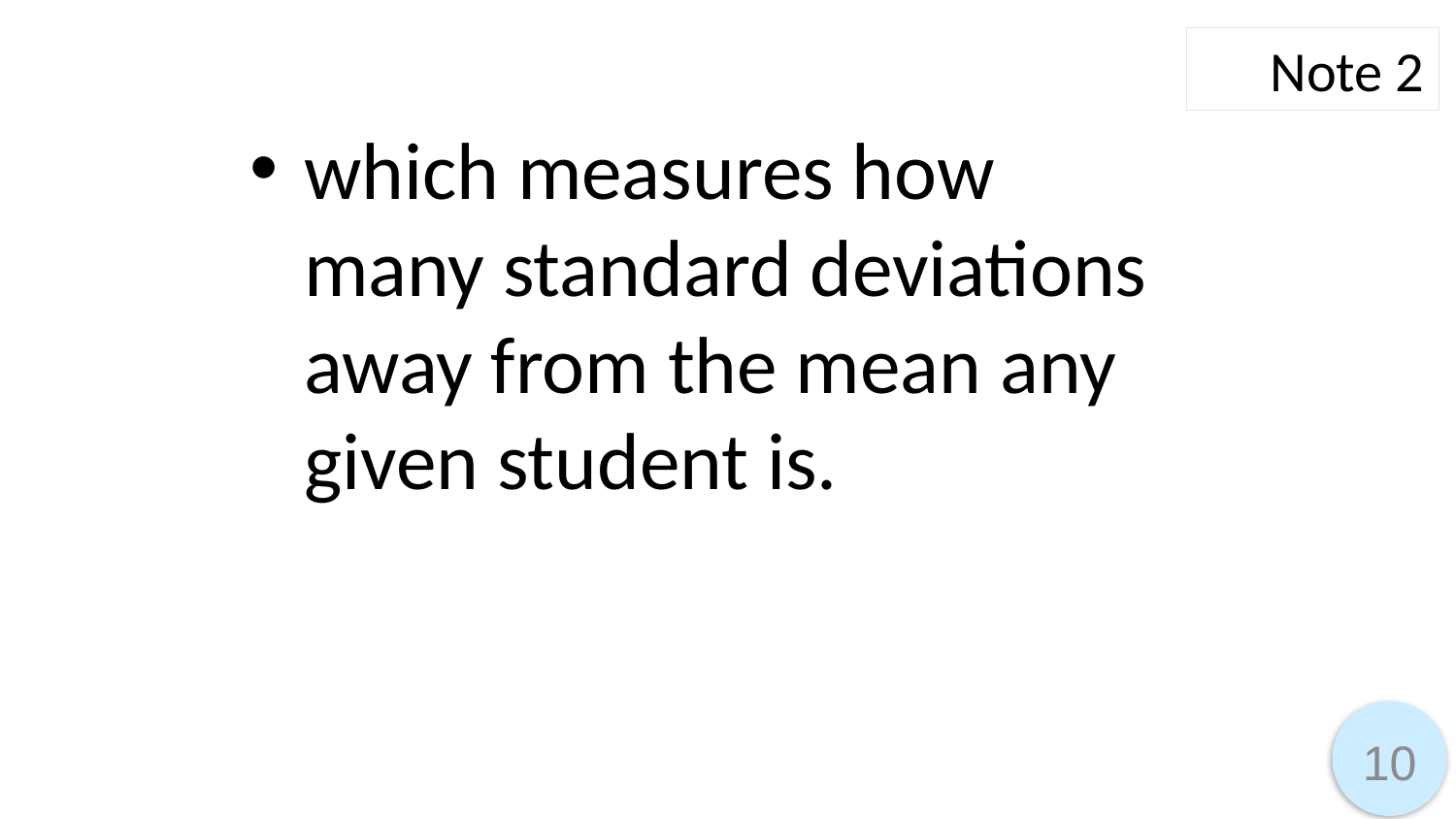

Note 2
which measures how many standard deviations away from the mean any given student is.
10